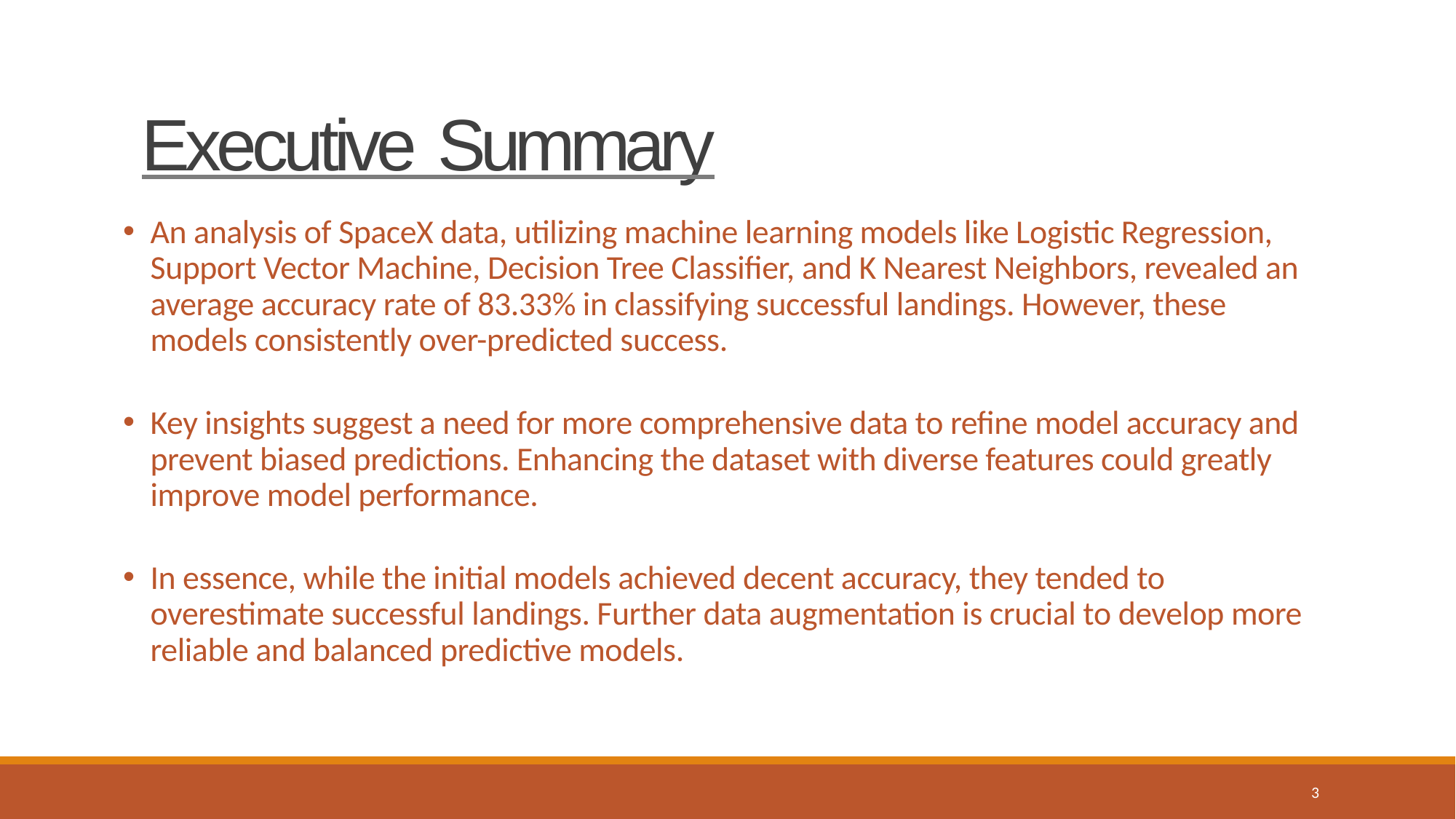

# Executive Summary
An analysis of SpaceX data, utilizing machine learning models like Logistic Regression, Support Vector Machine, Decision Tree Classifier, and K Nearest Neighbors, revealed an average accuracy rate of 83.33% in classifying successful landings. However, these models consistently over-predicted success.

Key insights suggest a need for more comprehensive data to refine model accuracy and prevent biased predictions. Enhancing the dataset with diverse features could greatly improve model performance.

In essence, while the initial models achieved decent accuracy, they tended to overestimate successful landings. Further data augmentation is crucial to develop more reliable and balanced predictive models.
3